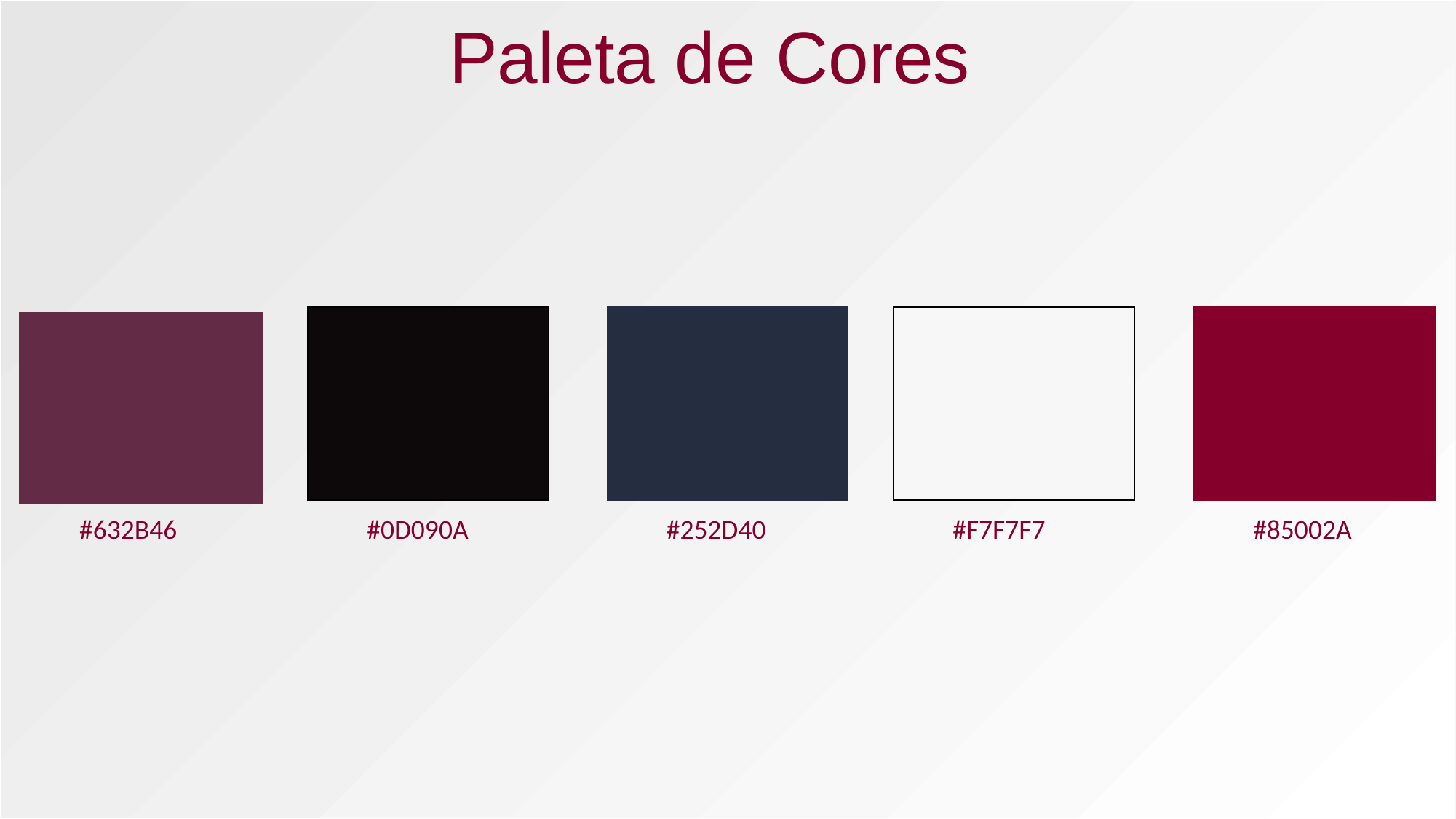

Paleta de Cores

#632B46
#0D090A
#252D40
#F7F7F7
#85002A